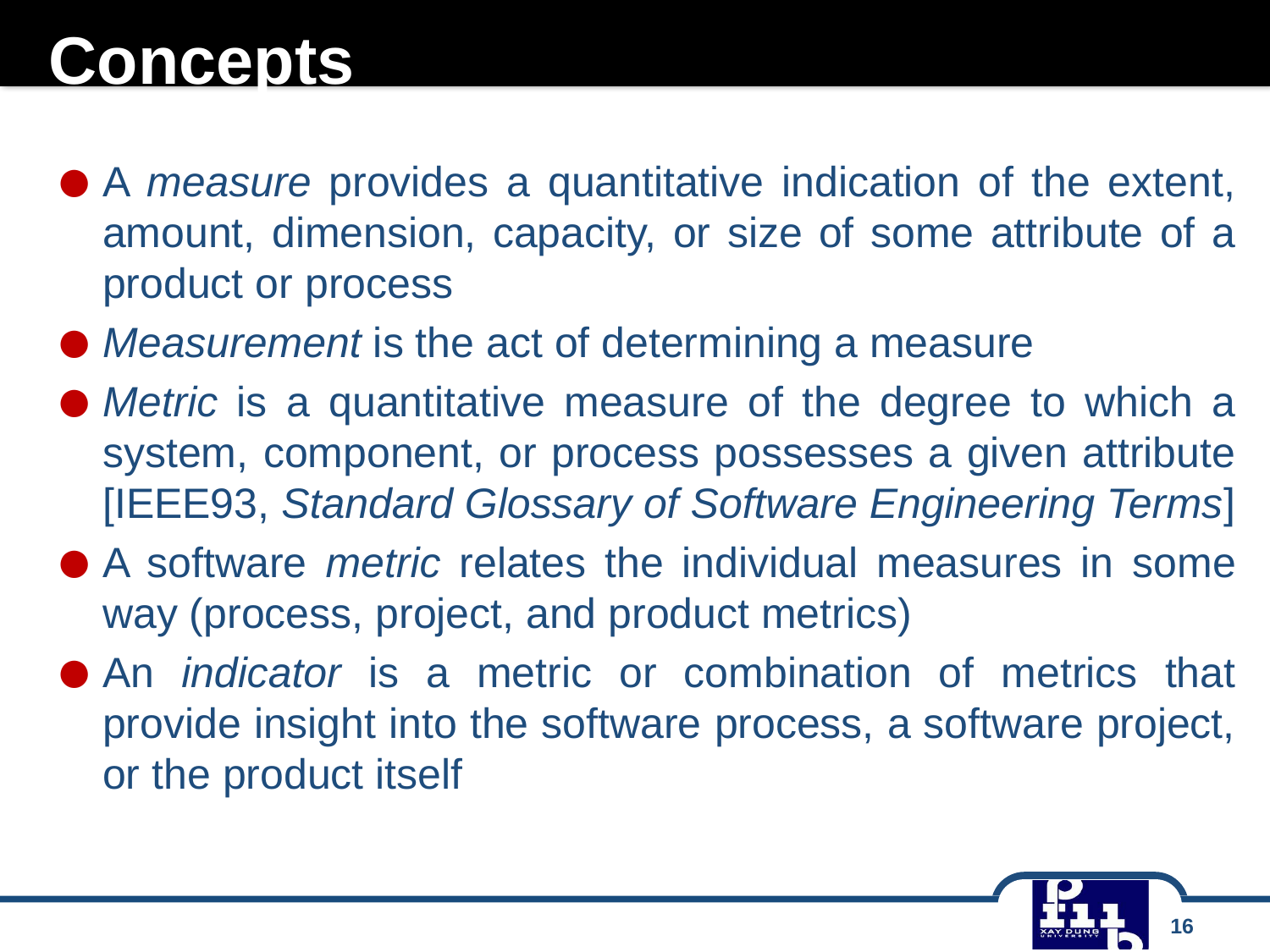

# Concepts
A measure provides a quantitative indication of the extent, amount, dimension, capacity, or size of some attribute of a product or process
Measurement is the act of determining a measure
Metric is a quantitative measure of the degree to which a system, component, or process possesses a given attribute [IEEE93, Standard Glossary of Software Engineering Terms]
A software metric relates the individual measures in some way (process, project, and product metrics)
An indicator is a metric or combination of metrics that provide insight into the software process, a software project, or the product itself

16